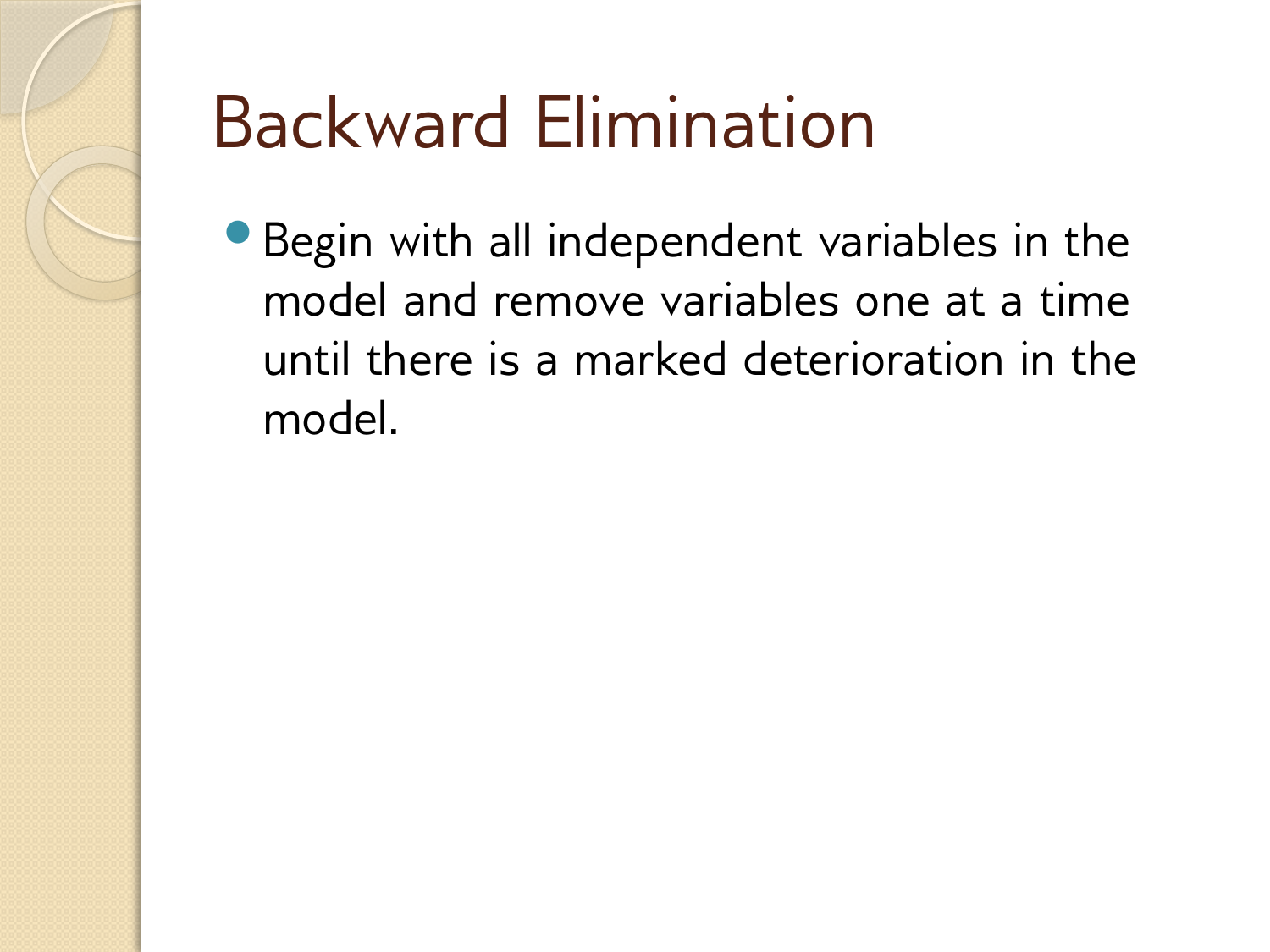

# Backward Elimination
Begin with all independent variables in the model and remove variables one at a time until there is a marked deterioration in the model.
26